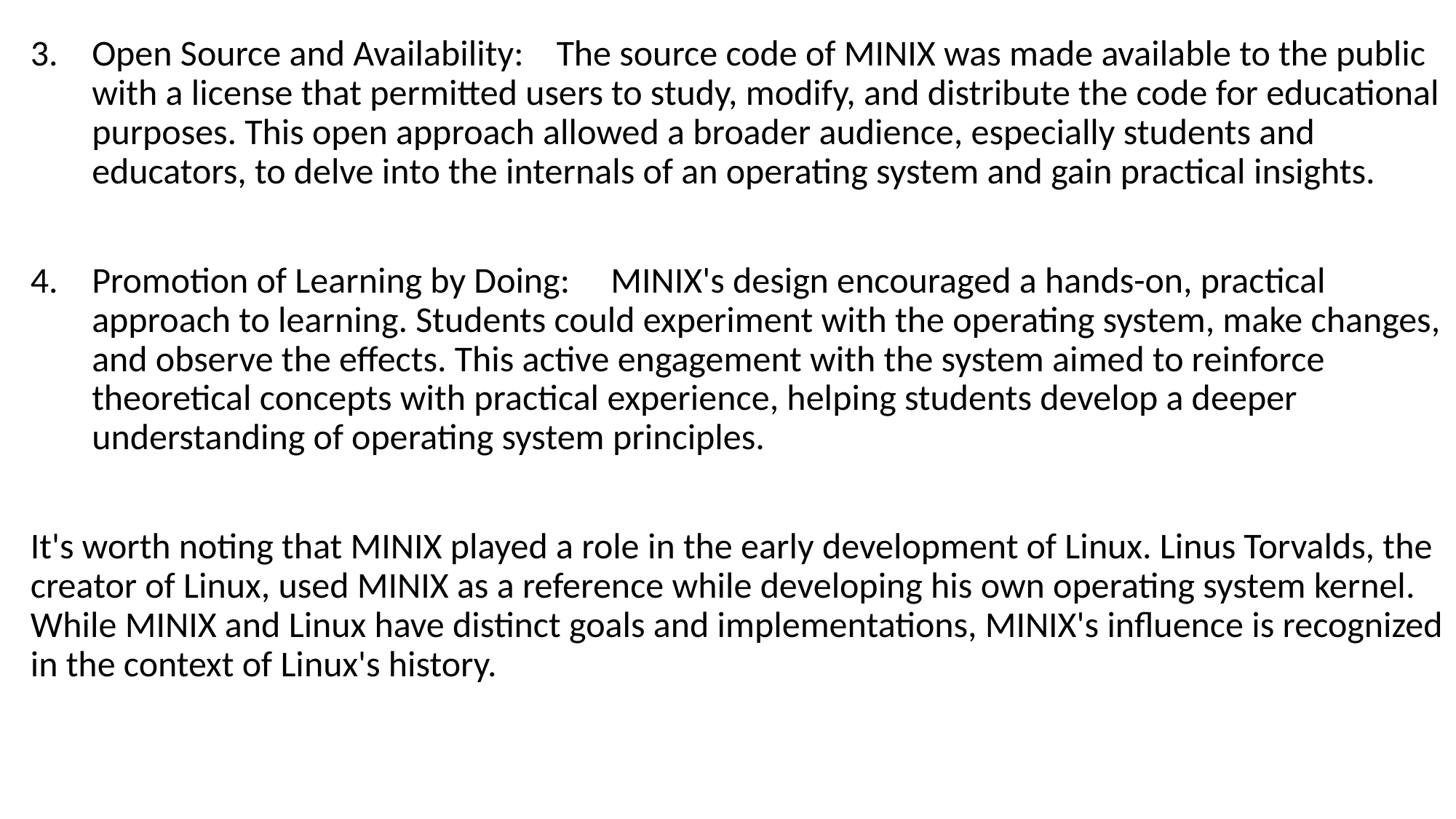

Open Source and Availability:    The source code of MINIX was made available to the public with a license that permitted users to study, modify, and distribute the code for educational purposes. This open approach allowed a broader audience, especially students and educators, to delve into the internals of an operating system and gain practical insights.

Promotion of Learning by Doing:     MINIX's design encouraged a hands-on, practical approach to learning. Students could experiment with the operating system, make changes, and observe the effects. This active engagement with the system aimed to reinforce theoretical concepts with practical experience, helping students develop a deeper understanding of operating system principles.

It's worth noting that MINIX played a role in the early development of Linux. Linus Torvalds, the creator of Linux, used MINIX as a reference while developing his own operating system kernel. While MINIX and Linux have distinct goals and implementations, MINIX's influence is recognized in the context of Linux's history.